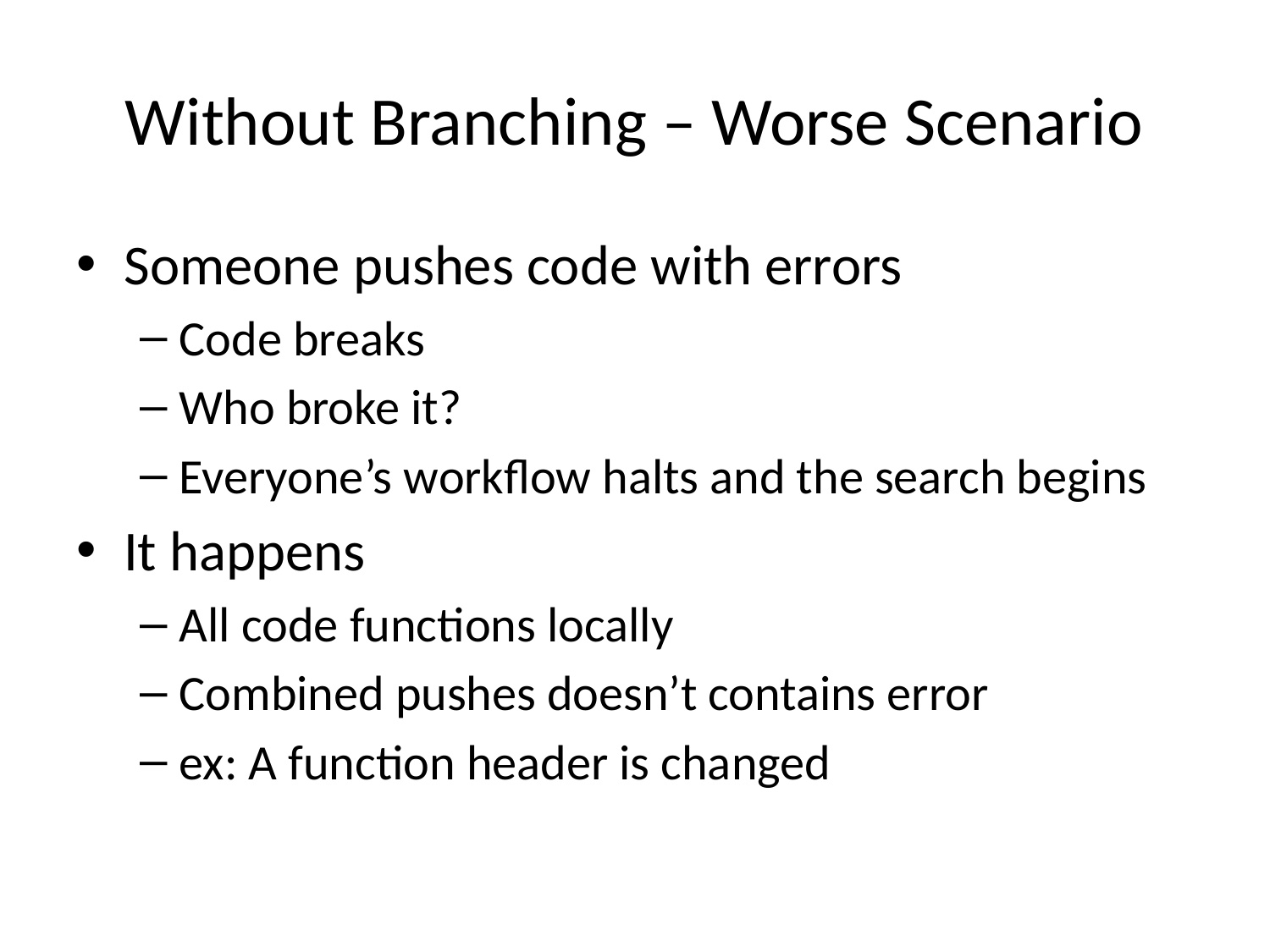

# Without Branching – Worse Scenario
Someone pushes code with errors
Code breaks
Who broke it?
Everyone’s workflow halts and the search begins
It happens
All code functions locally
Combined pushes doesn’t contains error
ex: A function header is changed